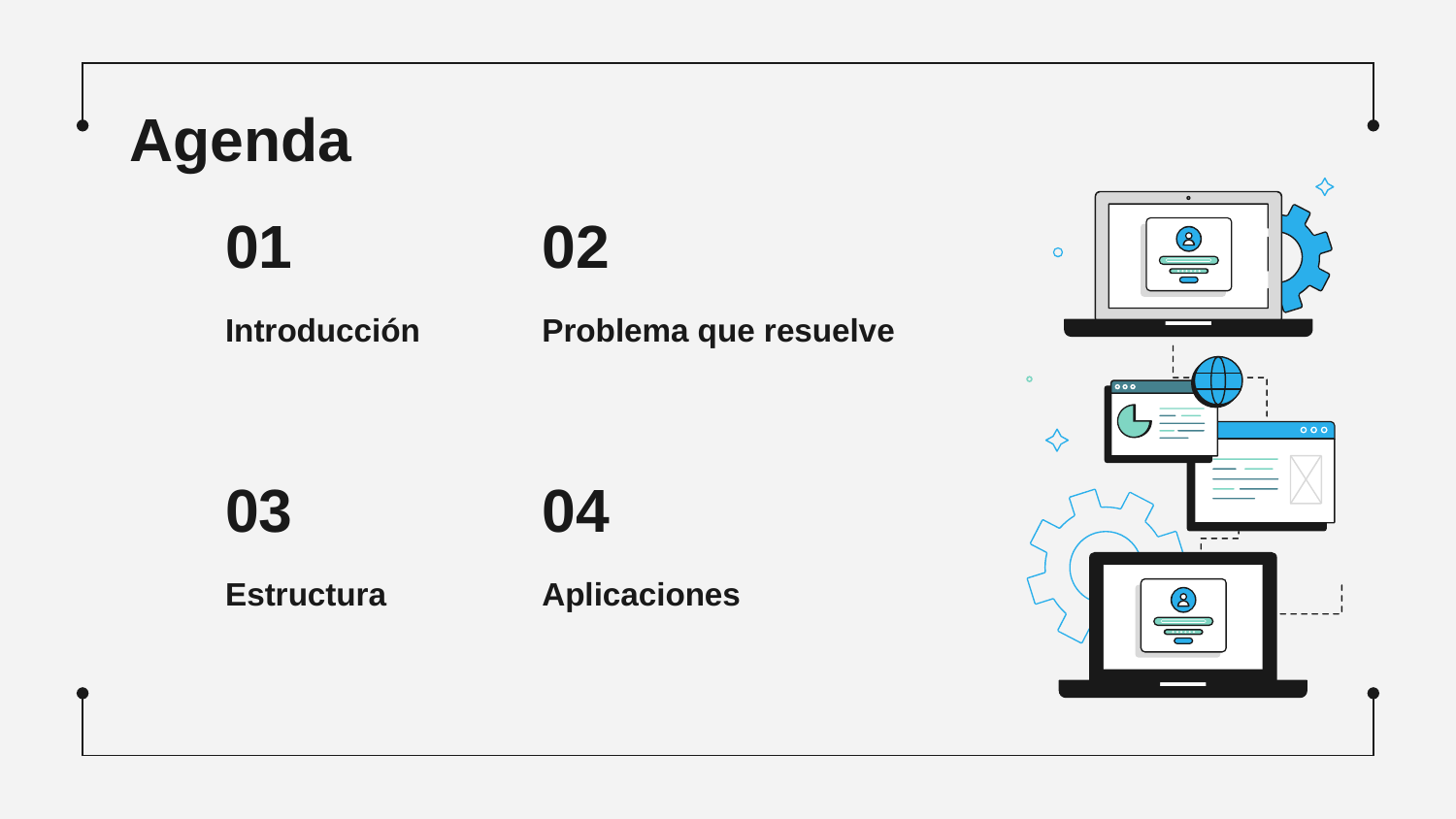

Agenda

# 01
02
Introducción
Problema que resuelve
03
04
Estructura
Aplicaciones